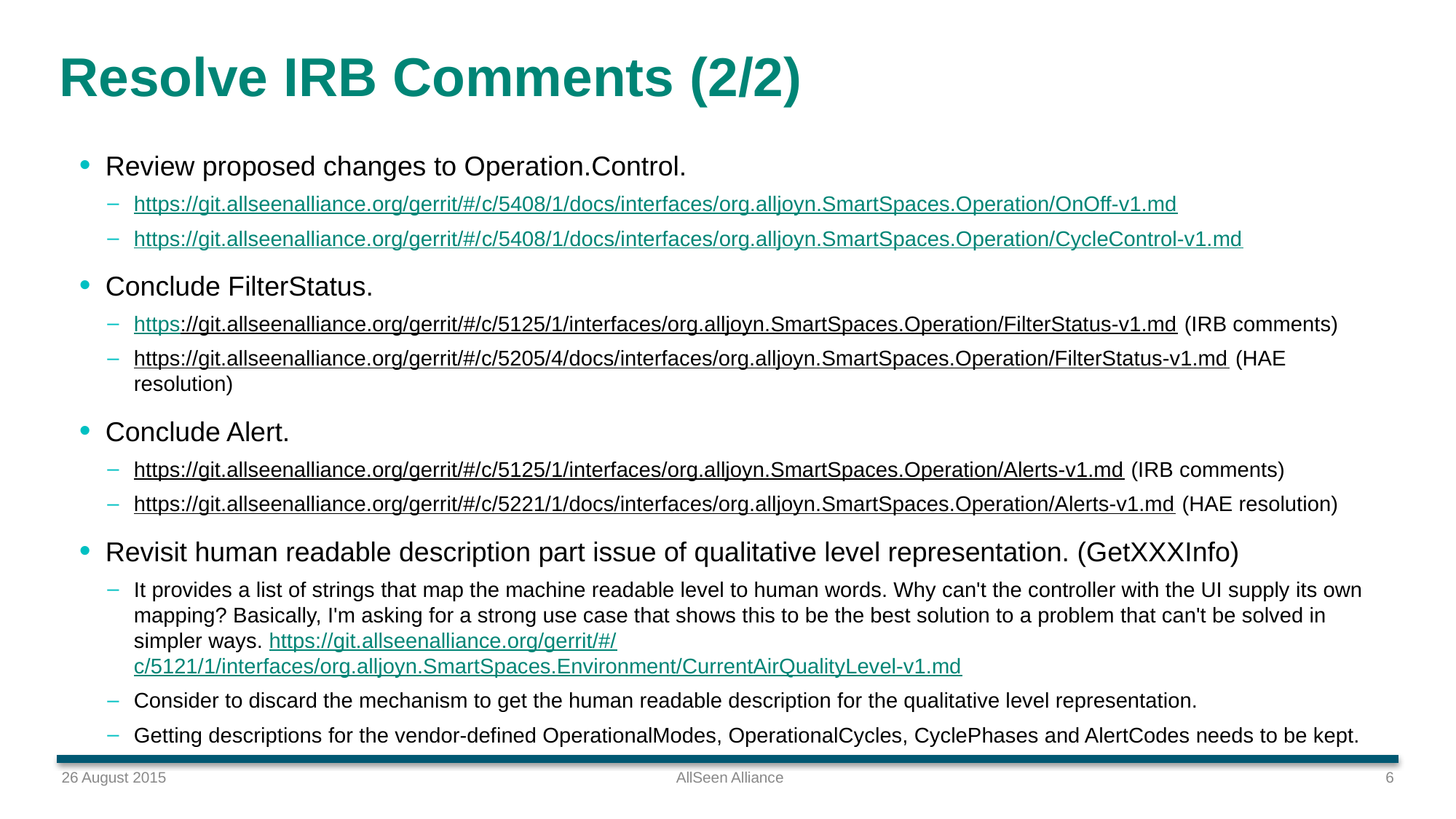

# Resolve IRB Comments (2/2)
Review proposed changes to Operation.Control.
https://git.allseenalliance.org/gerrit/#/c/5408/1/docs/interfaces/org.alljoyn.SmartSpaces.Operation/OnOff-v1.md
https://git.allseenalliance.org/gerrit/#/c/5408/1/docs/interfaces/org.alljoyn.SmartSpaces.Operation/CycleControl-v1.md
Conclude FilterStatus.
https://git.allseenalliance.org/gerrit/#/c/5125/1/interfaces/org.alljoyn.SmartSpaces.Operation/FilterStatus-v1.md (IRB comments)
https://git.allseenalliance.org/gerrit/#/c/5205/4/docs/interfaces/org.alljoyn.SmartSpaces.Operation/FilterStatus-v1.md (HAE resolution)
Conclude Alert.
https://git.allseenalliance.org/gerrit/#/c/5125/1/interfaces/org.alljoyn.SmartSpaces.Operation/Alerts-v1.md (IRB comments)
https://git.allseenalliance.org/gerrit/#/c/5221/1/docs/interfaces/org.alljoyn.SmartSpaces.Operation/Alerts-v1.md (HAE resolution)
Revisit human readable description part issue of qualitative level representation. (GetXXXInfo)
It provides a list of strings that map the machine readable level to human words. Why can't the controller with the UI supply its own mapping? Basically, I'm asking for a strong use case that shows this to be the best solution to a problem that can't be solved in simpler ways. https://git.allseenalliance.org/gerrit/#/c/5121/1/interfaces/org.alljoyn.SmartSpaces.Environment/CurrentAirQualityLevel-v1.md
Consider to discard the mechanism to get the human readable description for the qualitative level representation.
Getting descriptions for the vendor-defined OperationalModes, OperationalCycles, CyclePhases and AlertCodes needs to be kept.